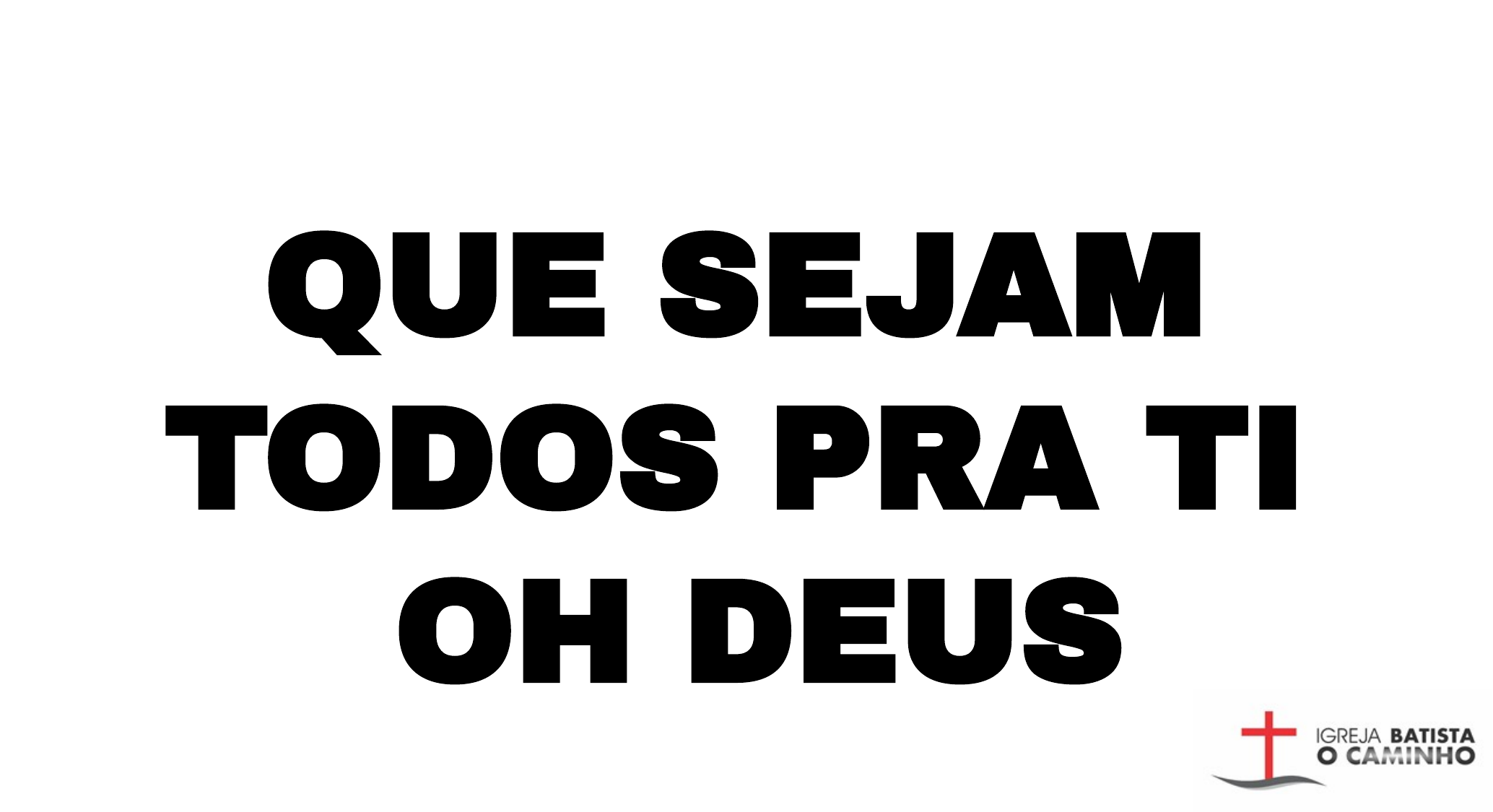

QUE SEJAM TODOS PRA TI
 OH DEUS